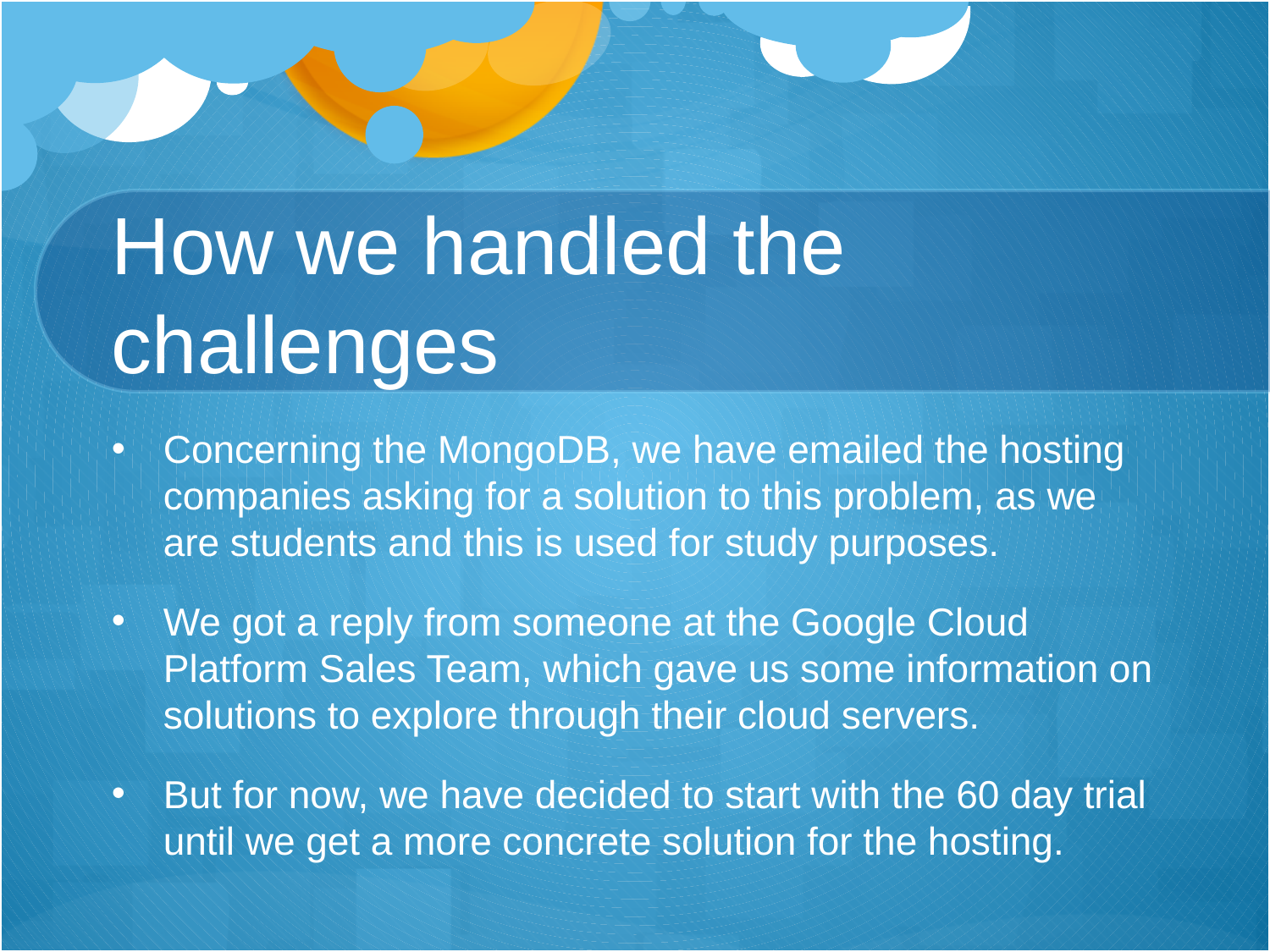

# How we handled the challenges
Concerning the MongoDB, we have emailed the hosting companies asking for a solution to this problem, as we are students and this is used for study purposes.
We got a reply from someone at the Google Cloud Platform Sales Team, which gave us some information on solutions to explore through their cloud servers.
But for now, we have decided to start with the 60 day trial until we get a more concrete solution for the hosting.